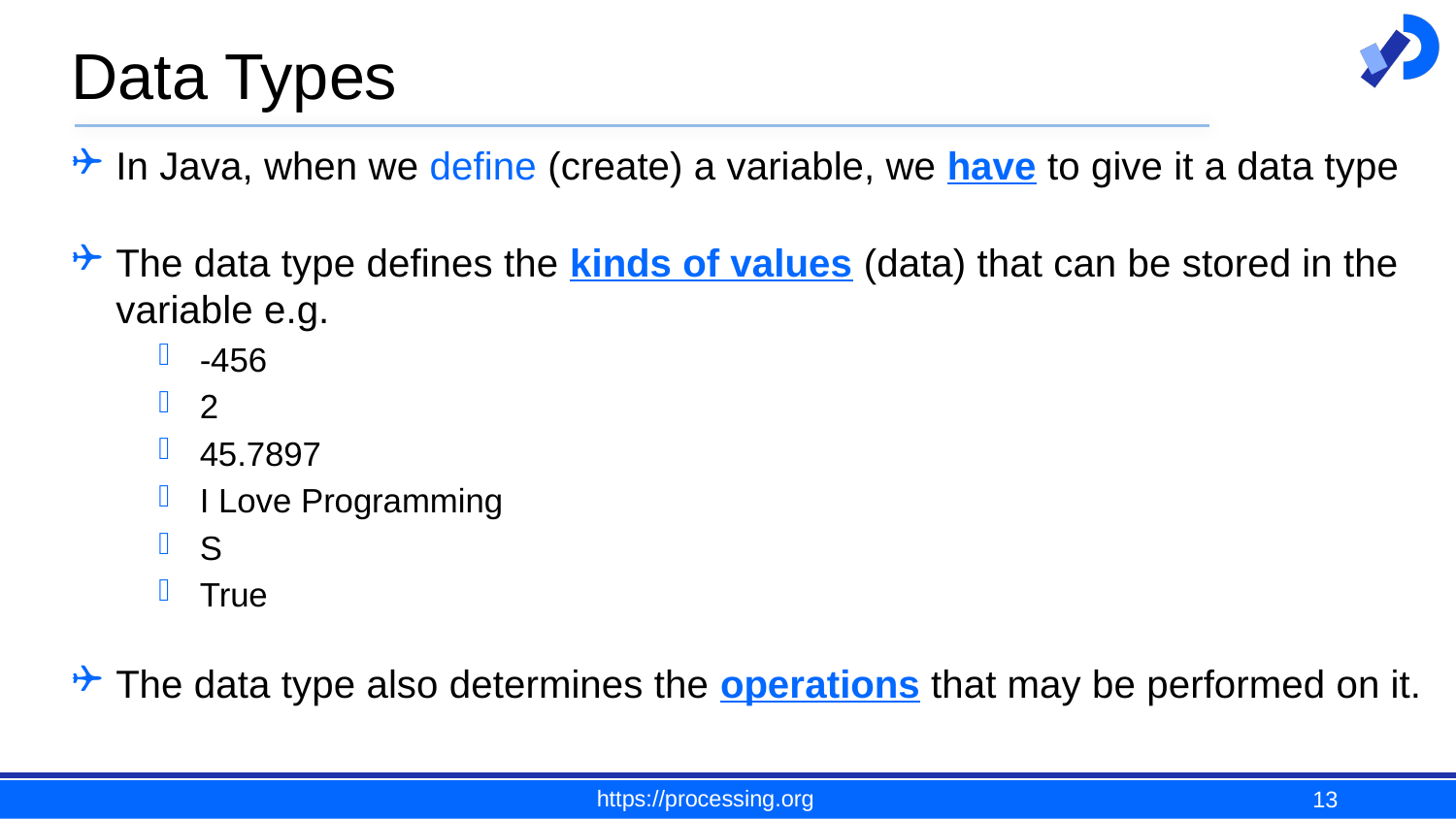

# Data Types
In Java, when we define (create) a variable, we have to give it a data type
The data type defines the kinds of values (data) that can be stored in the variable e.g.
-456
2
45.7897
I Love Programming
S
True
The data type also determines the operations that may be performed on it.
13
https://processing.org